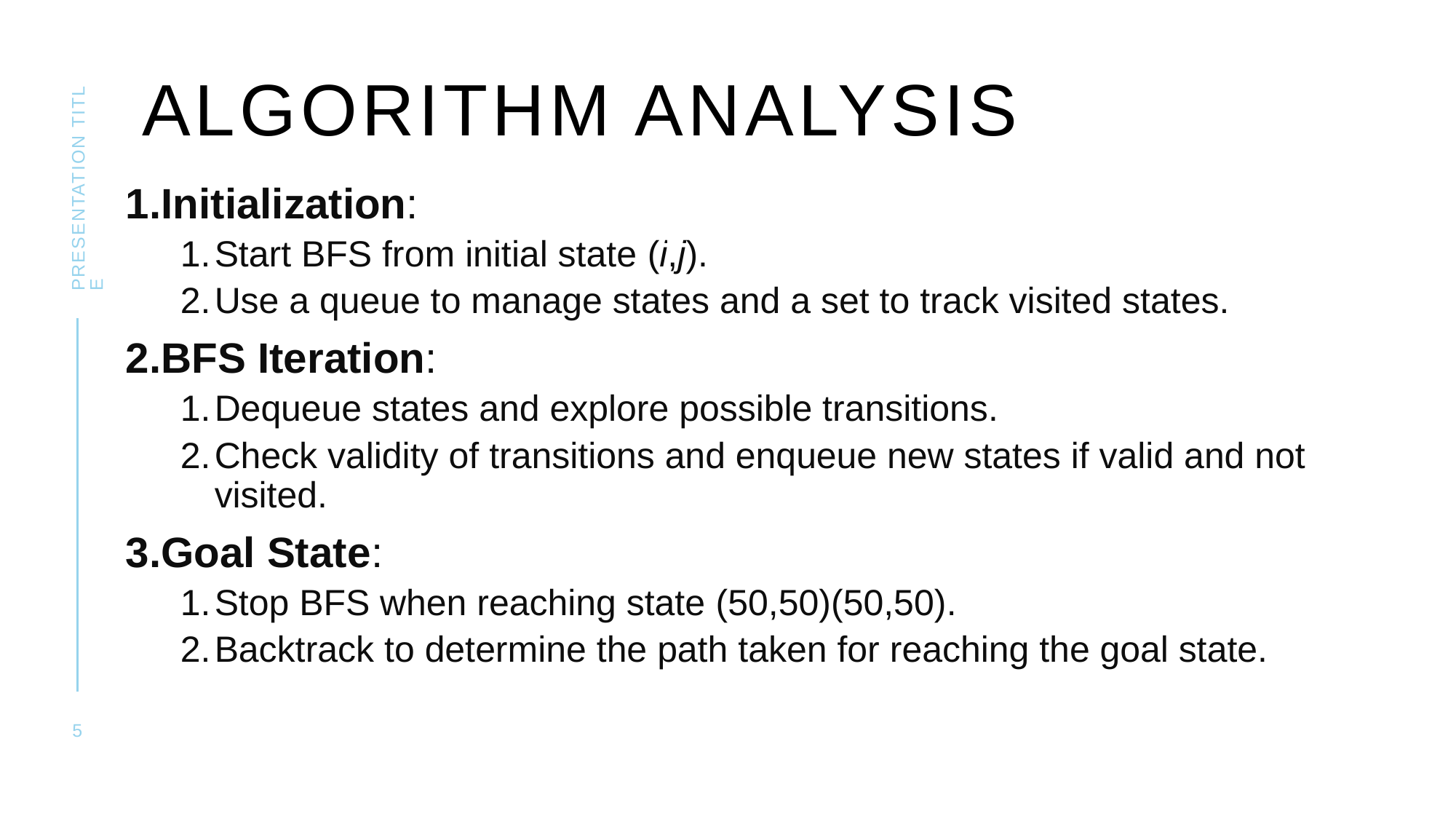

# Algorithm analysis
presentation title
Initialization:
Start BFS from initial state (i,j).
Use a queue to manage states and a set to track visited states.
BFS Iteration:
Dequeue states and explore possible transitions.
Check validity of transitions and enqueue new states if valid and not visited.
Goal State:
Stop BFS when reaching state (50,50)(50,50).
Backtrack to determine the path taken for reaching the goal state.

5